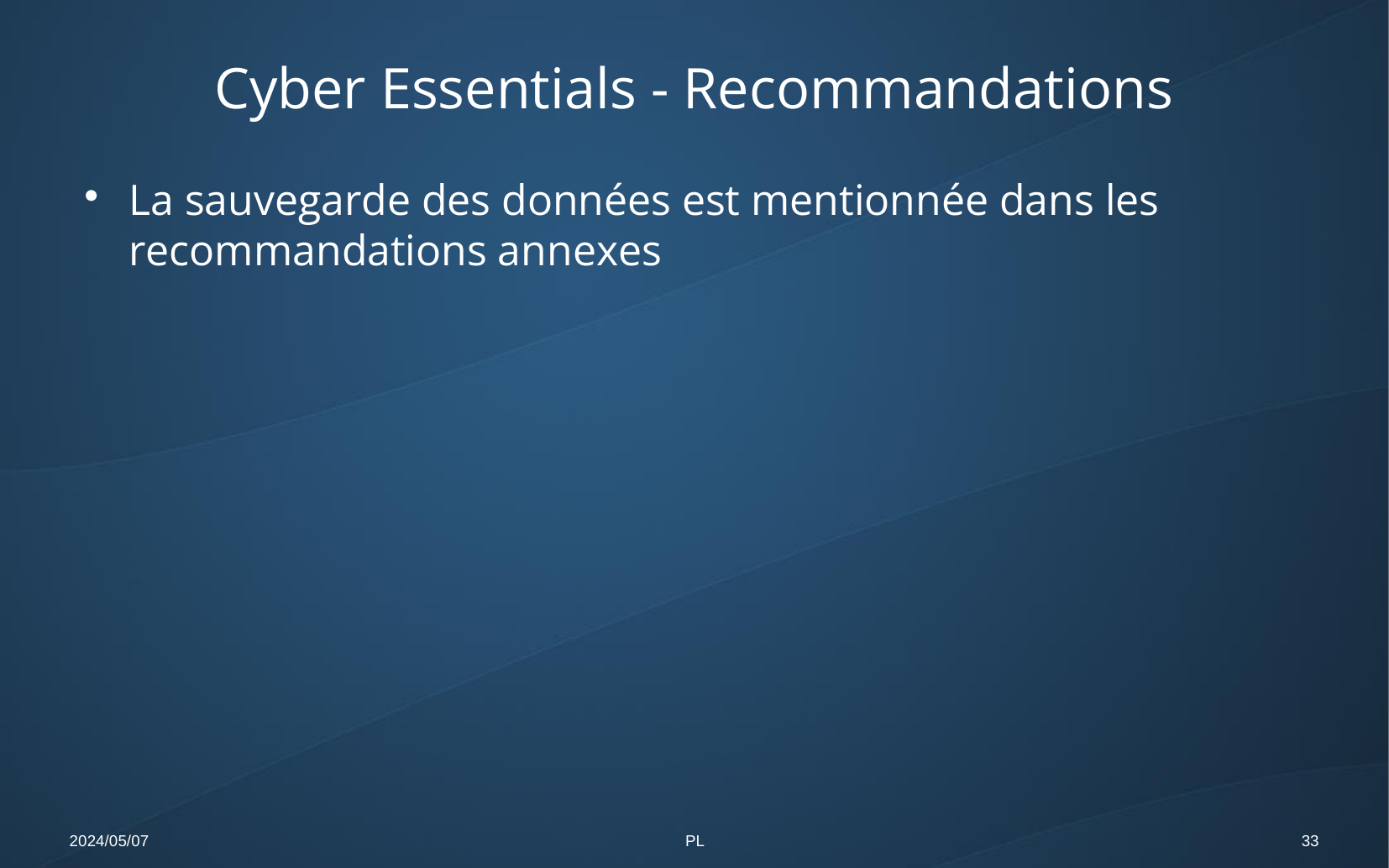

Cyber Essentials - Recommandations
La sauvegarde des données est mentionnée dans les recommandations annexes
2024/05/07
PL
33